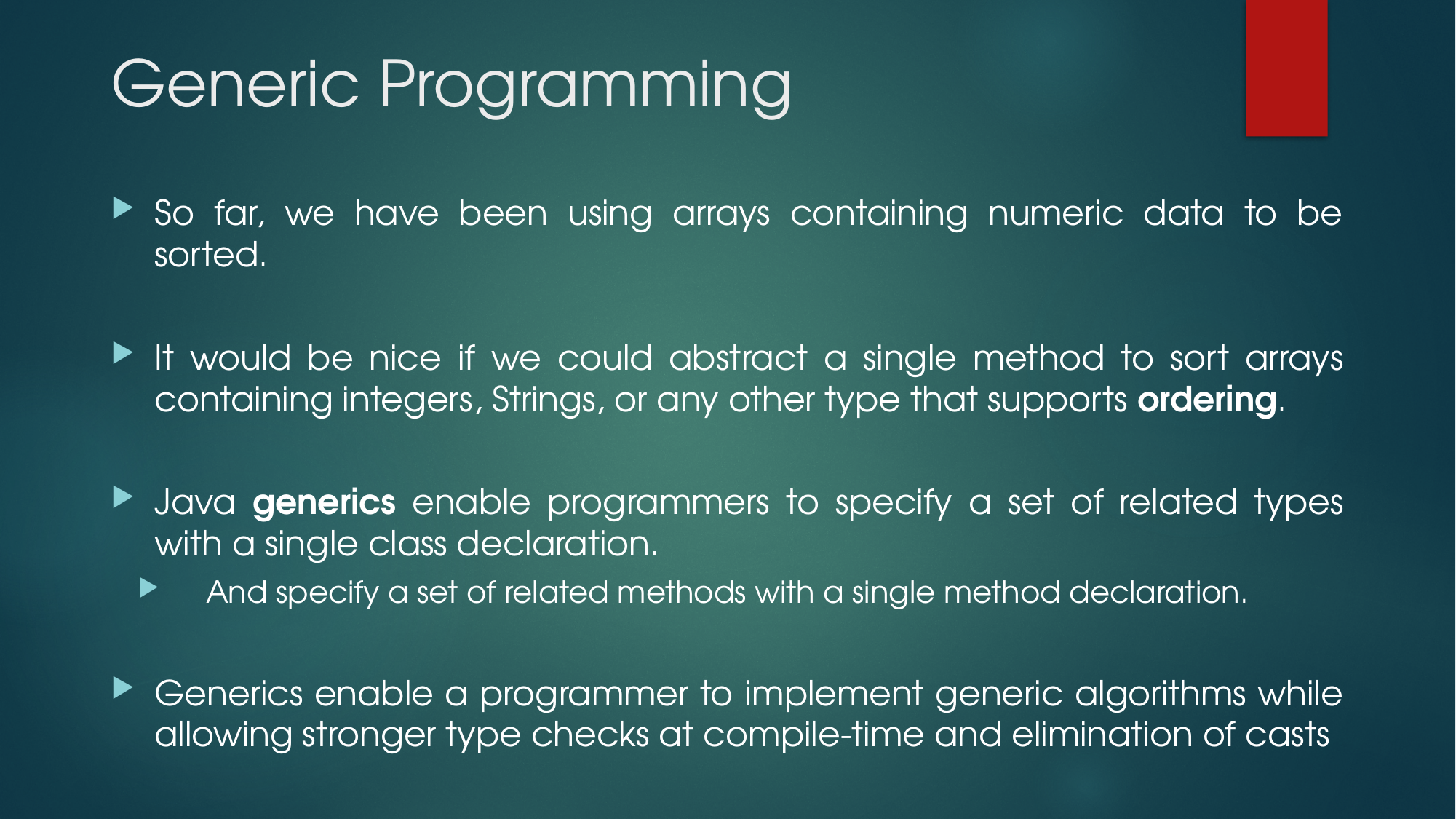

# Generic Programming
So far, we have been using arrays containing numeric data to be sorted.

It would be nice if we could abstract a single method to sort arrays containing integers, Strings, or any other type that supports ordering.

Java generics enable programmers to specify a set of related types with a single class declaration.
And specify a set of related methods with a single method declaration.

Generics enable a programmer to implement generic algorithms while allowing stronger type checks at compile-time and elimination of casts